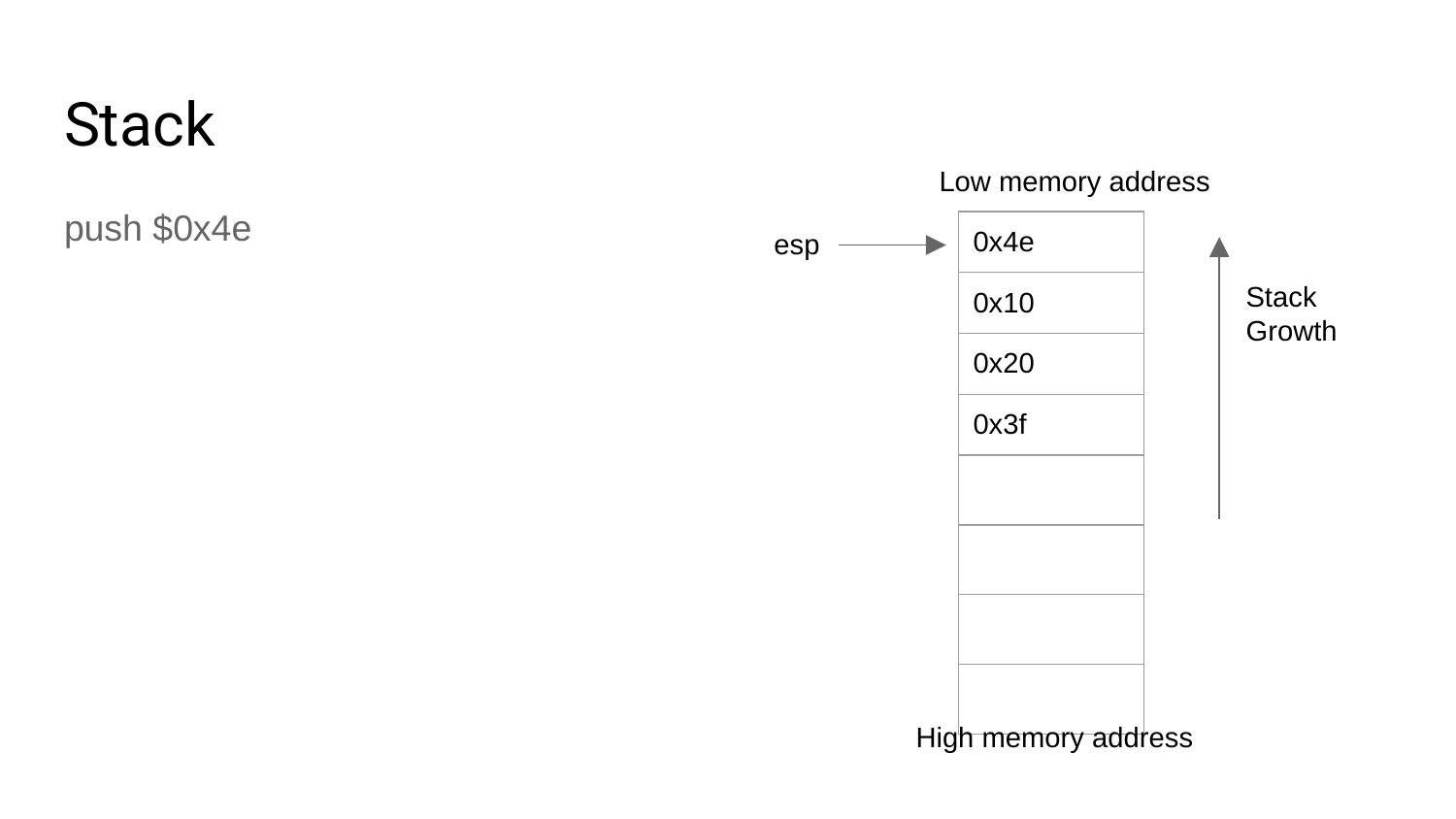

# Stack

Low memory address
push $0x4e
esp
| 0x4e |
| --- |
| 0x10 |
| 0x20 |
| 0x3f |
|  |
|  |
|  |
|  |
Stack
Growth
High memory address